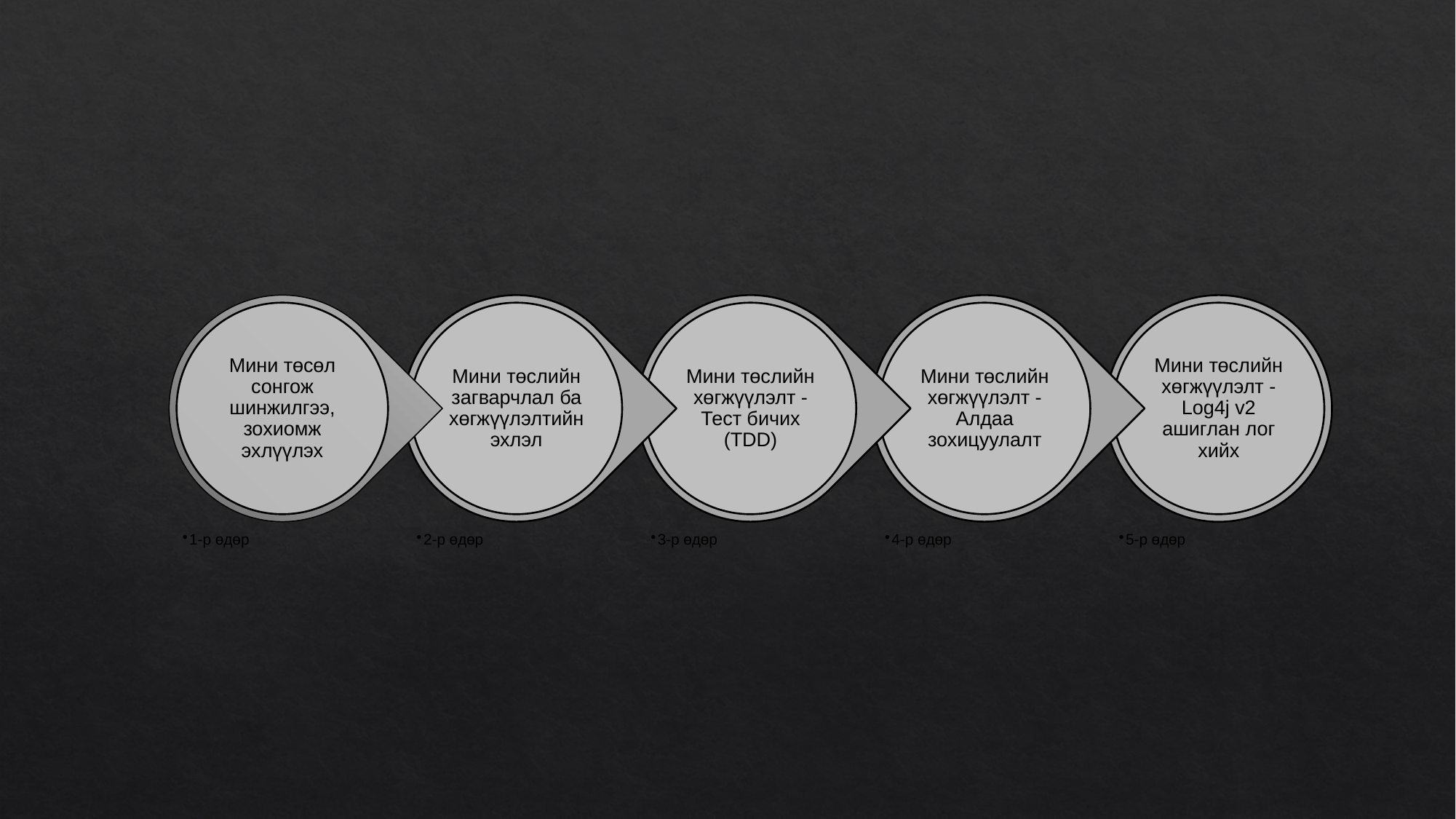

Мини төслийн хөгжүүлэлт - Log4j v2 ашиглан лог хийх
5-р өдөр
Мини төслийн хөгжүүлэлт - Алдаа зохицуулалт
4-р өдөр
Мини төслийн хөгжүүлэлт - Тест бичих (TDD)
3-р өдөр
Мини төслийн загварчлал ба хөгжүүлэлтийн эхлэл
2-р өдөр
Мини төсөл сонгож шинжилгээ, зохиомж эхлүүлэх
1-р өдөр